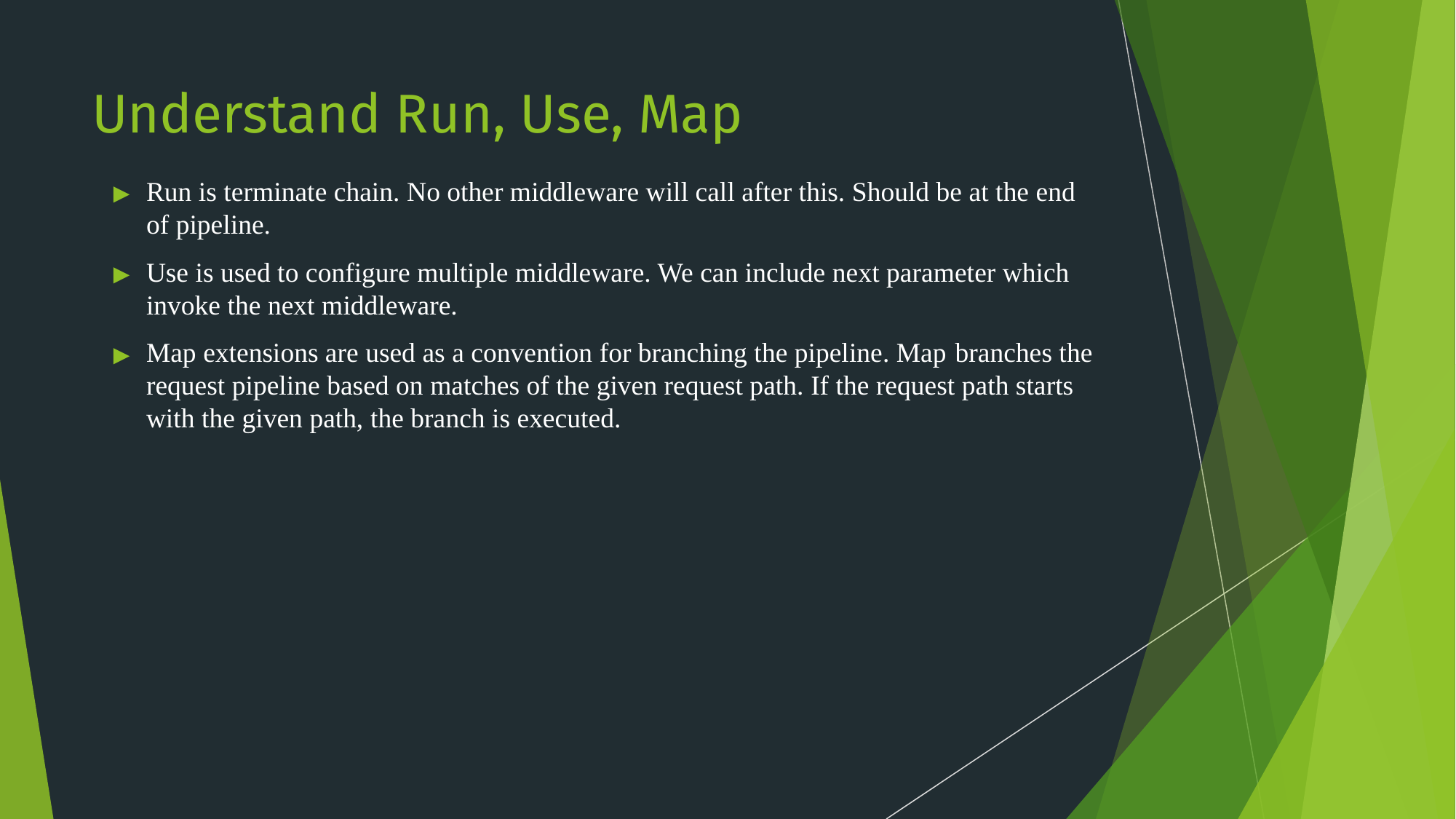

# Understand Run, Use, Map
Run is terminate chain. No other middleware will call after this. Should be at the end of pipeline.
Use is used to configure multiple middleware. We can include next parameter which invoke the next middleware.
Map extensions are used as a convention for branching the pipeline. Map branches the request pipeline based on matches of the given request path. If the request path starts with the given path, the branch is executed.